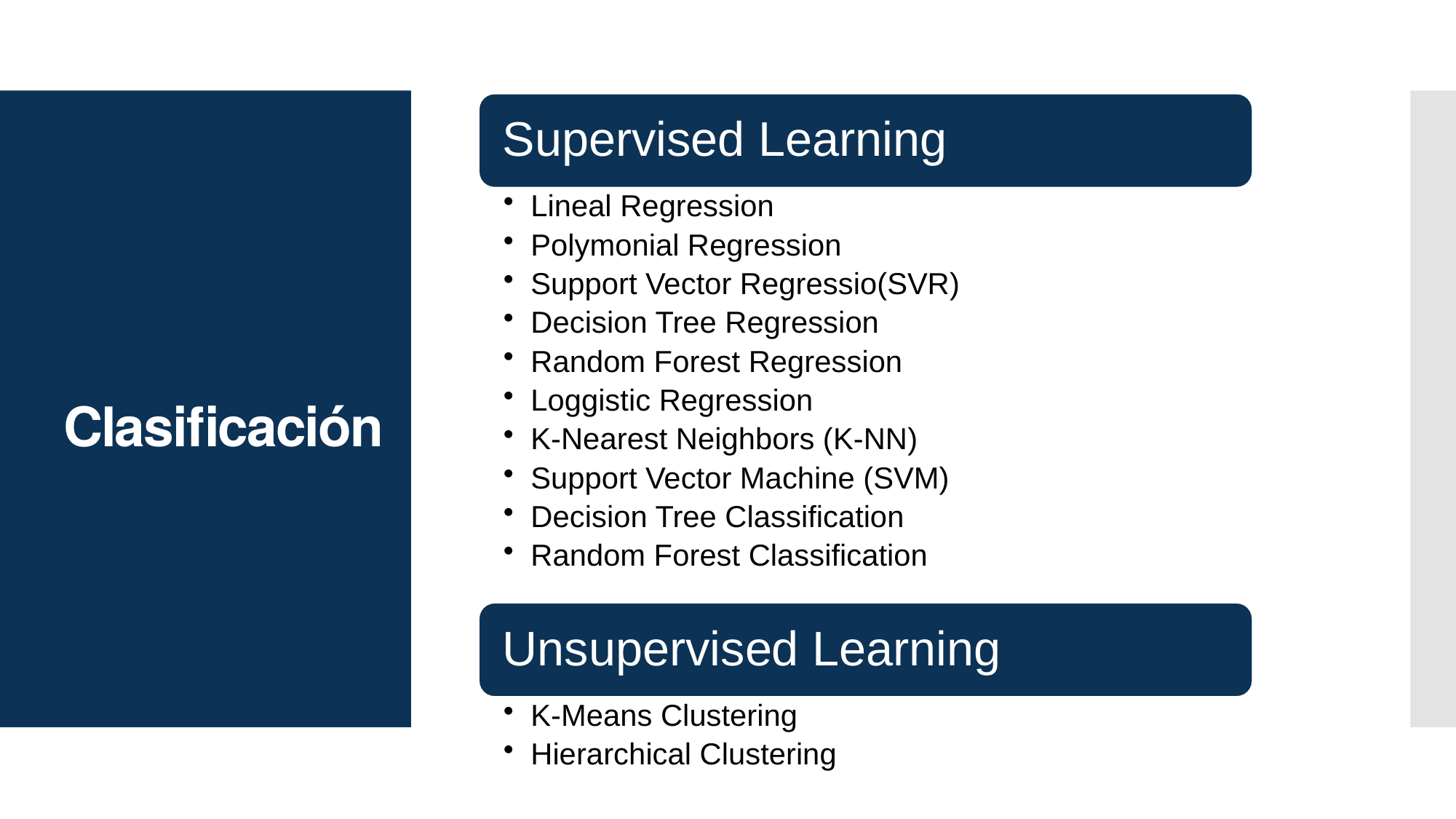

Supervised Learning
Lineal Regression
Polymonial Regression
Support Vector Regressio(SVR)
Decision Tree Regression
Random Forest Regression
Loggistic Regression
K-Nearest Neighbors (K-NN)
Support Vector Machine (SVM)
Decision Tree Classification
Random Forest Classification
Unsupervised Learning
K-Means Clustering
Hierarchical Clustering
# Clasificación